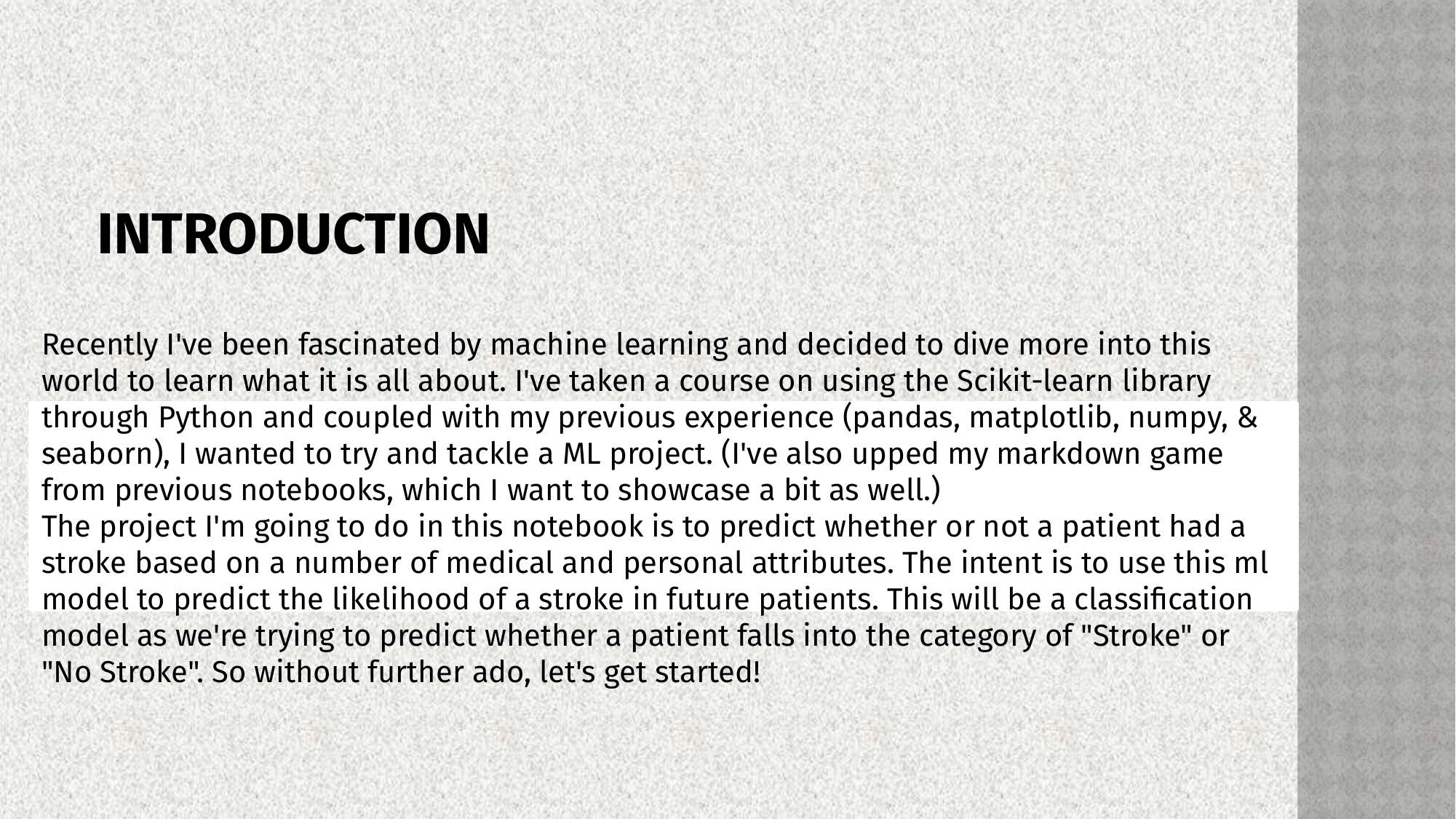

# Introduction
Recently I've been fascinated by machine learning and decided to dive more into this world to learn what it is all about. I've taken a course on using the Scikit-learn library through Python and coupled with my previous experience (pandas, matplotlib, numpy, & seaborn), I wanted to try and tackle a ML project. (I've also upped my markdown game from previous notebooks, which I want to showcase a bit as well.)
The project I'm going to do in this notebook is to predict whether or not a patient had a stroke based on a number of medical and personal attributes. The intent is to use this ml model to predict the likelihood of a stroke in future patients. This will be a classification model as we're trying to predict whether a patient falls into the category of "Stroke" or "No Stroke". So without further ado, let's get started!